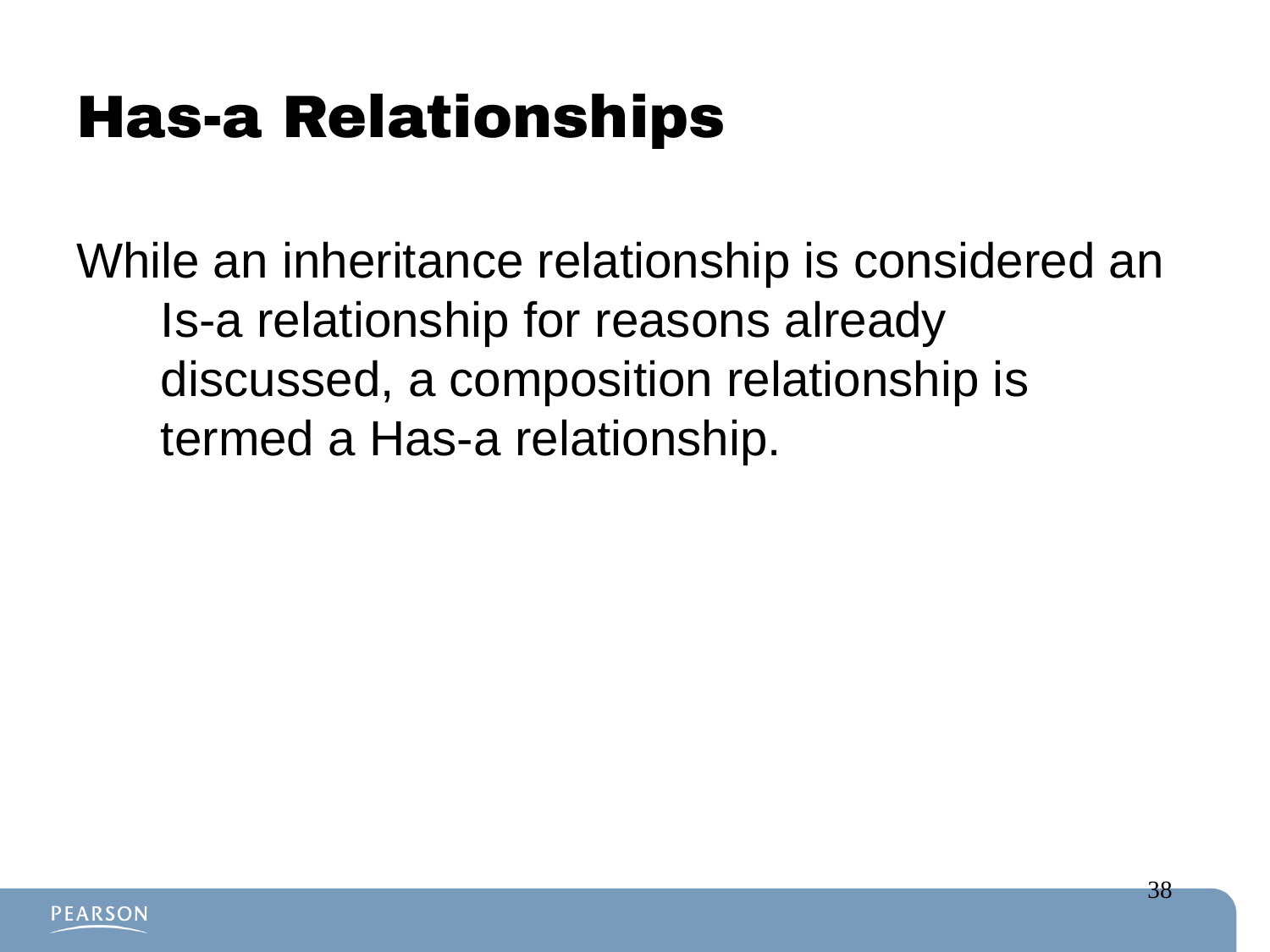

# Has-a Relationships
While an inheritance relationship is considered an Is-a relationship for reasons already discussed, a composition relationship is termed a Has-a relationship.

38